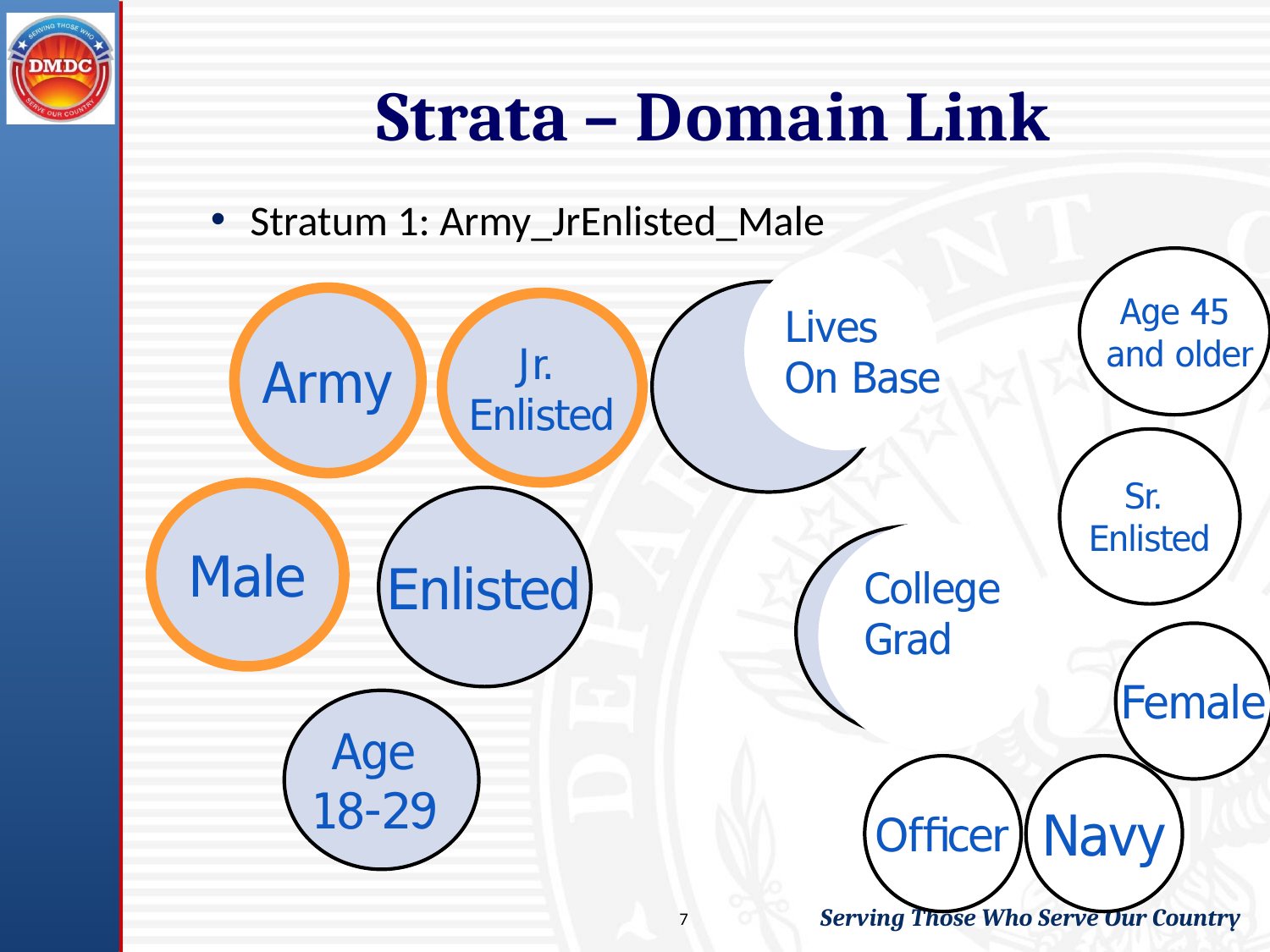

# Strata – Domain Link
Stratum 1: Army_JrEnlisted_Male

Age 45
 and older
Lives
On Base

Army
Jr.
Enlisted
Sr.
Enlisted
Male
Enlisted
College
Grad

Female
Age
18-29
Officer
Navy